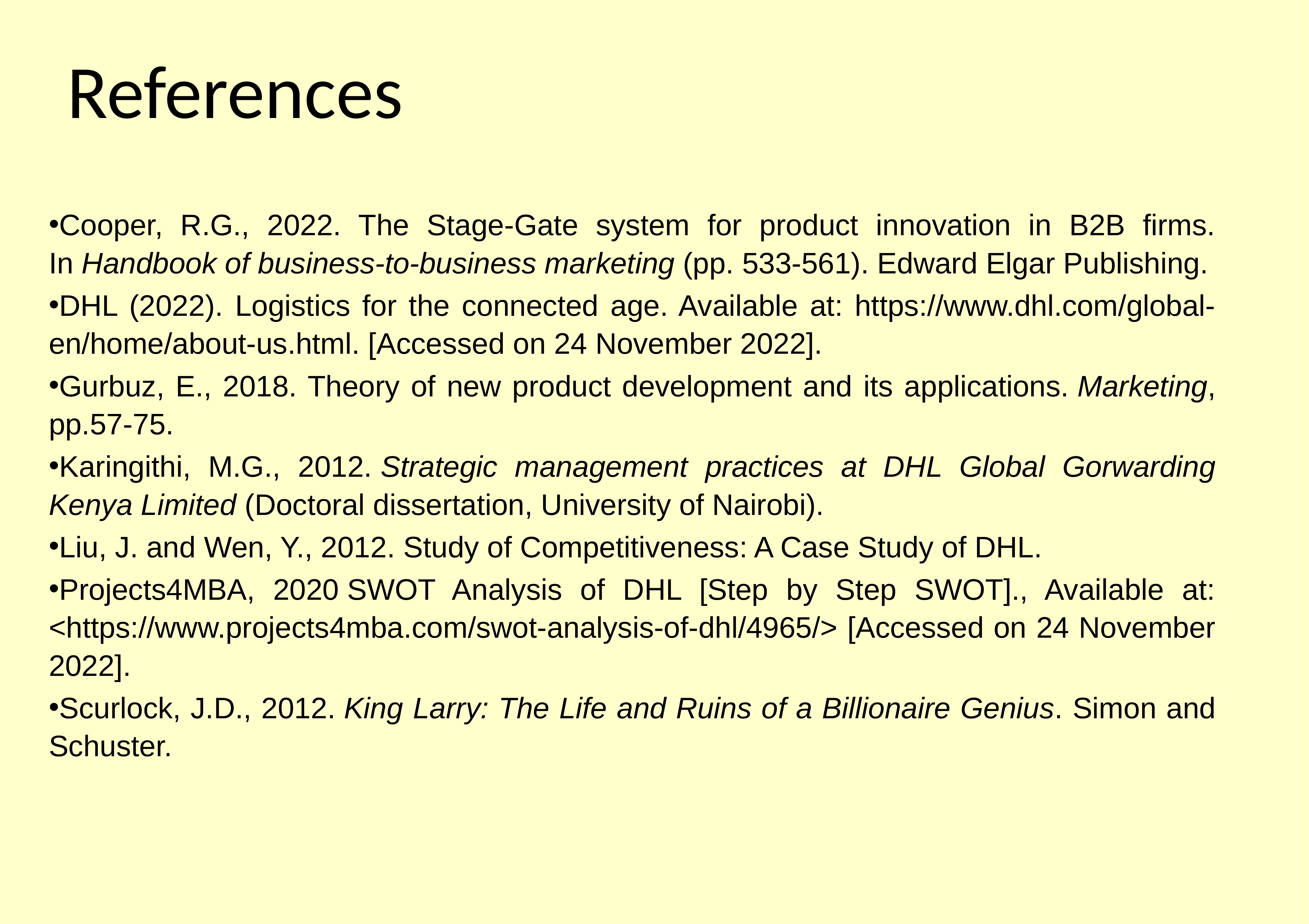

# References
Cooper, R.G., 2022. The Stage-Gate system for product innovation in B2B firms. In Handbook of business-to-business marketing (pp. 533-561). Edward Elgar Publishing.
DHL (2022). Logistics for the connected age. Available at: https://www.dhl.com/global-en/home/about-us.html. [Accessed on 24 November 2022].
Gurbuz, E., 2018. Theory of new product development and its applications. Marketing, pp.57-75.
Karingithi, M.G., 2012. Strategic management practices at DHL Global Gorwarding Kenya Limited (Doctoral dissertation, University of Nairobi).
Liu, J. and Wen, Y., 2012. Study of Competitiveness: A Case Study of DHL.
Projects4MBA, 2020 SWOT Analysis of DHL [Step by Step SWOT]., Available at: <https://www.projects4mba.com/swot-analysis-of-dhl/4965/> [Accessed on 24 November 2022].
Scurlock, J.D., 2012. King Larry: The Life and Ruins of a Billionaire Genius. Simon and Schuster.